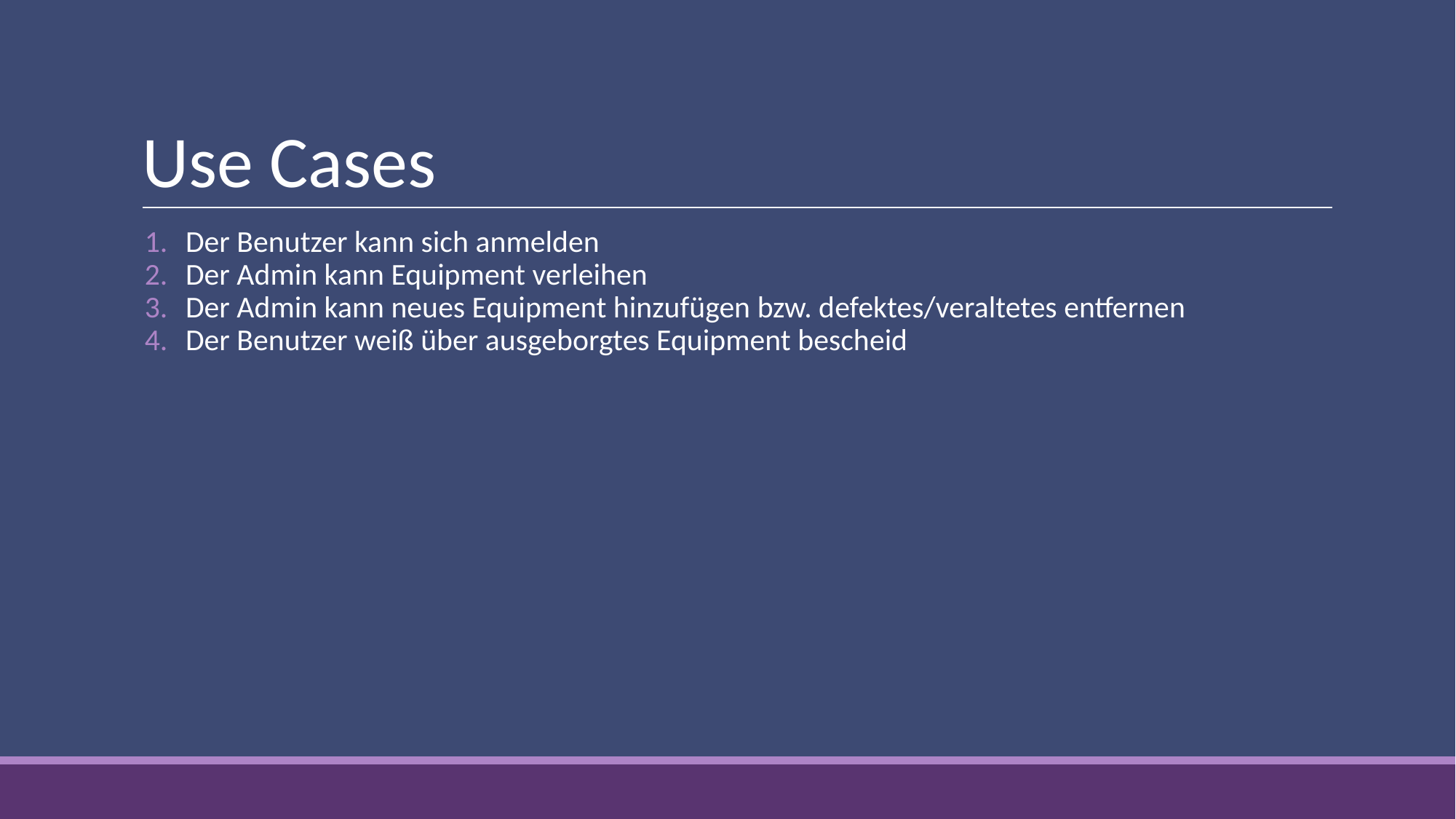

# Use Cases
Der Benutzer kann sich anmelden
Der Admin kann Equipment verleihen
Der Admin kann neues Equipment hinzufügen bzw. defektes/veraltetes entfernen
Der Benutzer weiß über ausgeborgtes Equipment bescheid